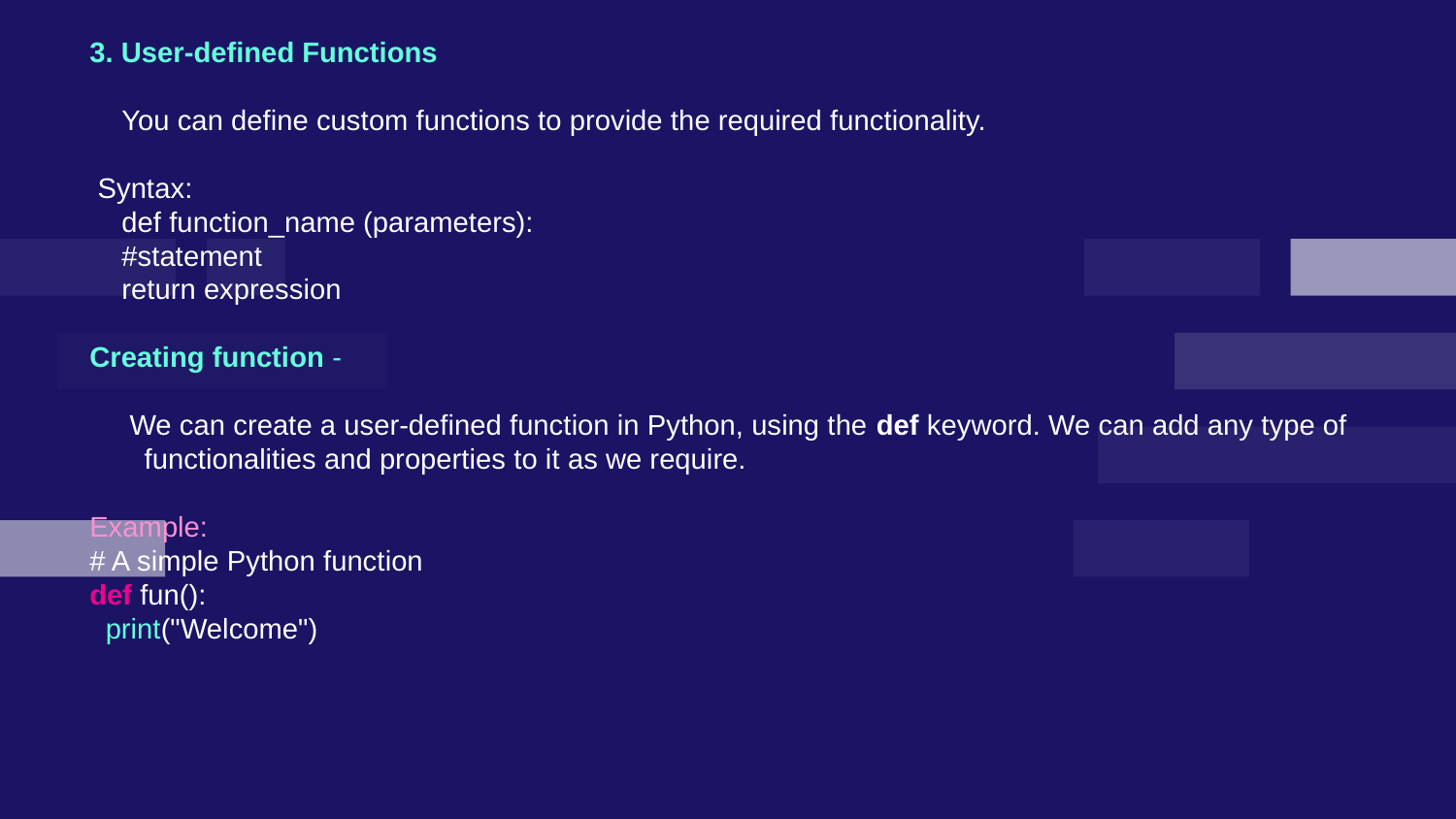

3. User-defined Functions​

   ​ You can define custom functions to provide the required functionality.​

​ Syntax:​
    def function_name (parameters):​
    #statement​
    return expression​
​
​Creating function -

     We can create a user-defined function in Python, using the def keyword. We can add any type of functionalities and properties to it as we require.

Example:
# A simple Python function ​
​def fun():​
  print("Welcome")​